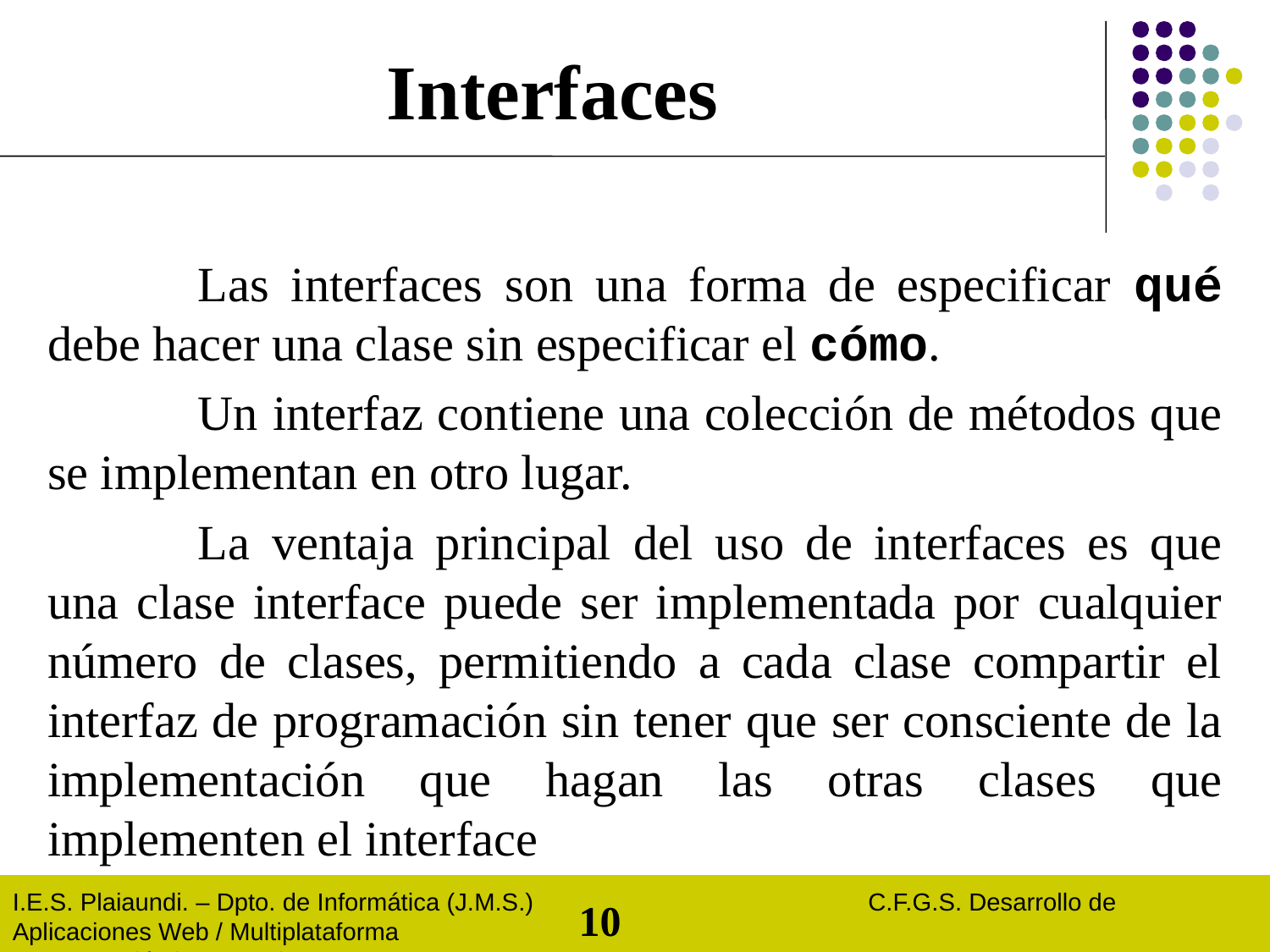

Interfaces

Las interfaces son una forma de especificar qué debe hacer una clase sin especificar el cómo.
Un interfaz contiene una colección de métodos que se implementan en otro lugar.
La ventaja principal del uso de interfaces es que una clase interface puede ser implementada por cualquier número de clases, permitiendo a cada clase compartir el interfaz de programación sin tener que ser consciente de la implementación que hagan las otras clases que implementen el interface

I.E.S. Plaiaundi. – Dpto. de Informática (J.M.S.)                                                                      C.F.G.M. Sistemas Microinformáticos y Redes.
Curso Académico 2014 / 2015.                                                                                                                           Modulo:  Redes Locales.
I.E.S. Plaiaundi. – Dpto. de Informática (J.M.S.)                                                C.F.G.S. Desarrollo de Aplicaciones Web / Multiplataforma
Curso Académico 2020 / 2021                                                                                                                                          Modulo:  Programación
I.E.S. Plaiaundi. – Dpto. de Informática (J.M.S.)                                                                               C.F.G.S. Desarrollo de Aplicaciones Web.
Curso Académico 2011 / 2012.                                                                                                                                        Modulo:  Bases de Datos.
I.E.S. Plaiaundi. – Dpto. de Informática (J.M.S.)                                                                               C.F.G.S. Desarrollo de Aplicaciones Web.
Curso Académico 2011 / 2012.                                                                                                                                        Modulo:  Bases de Datos.
10